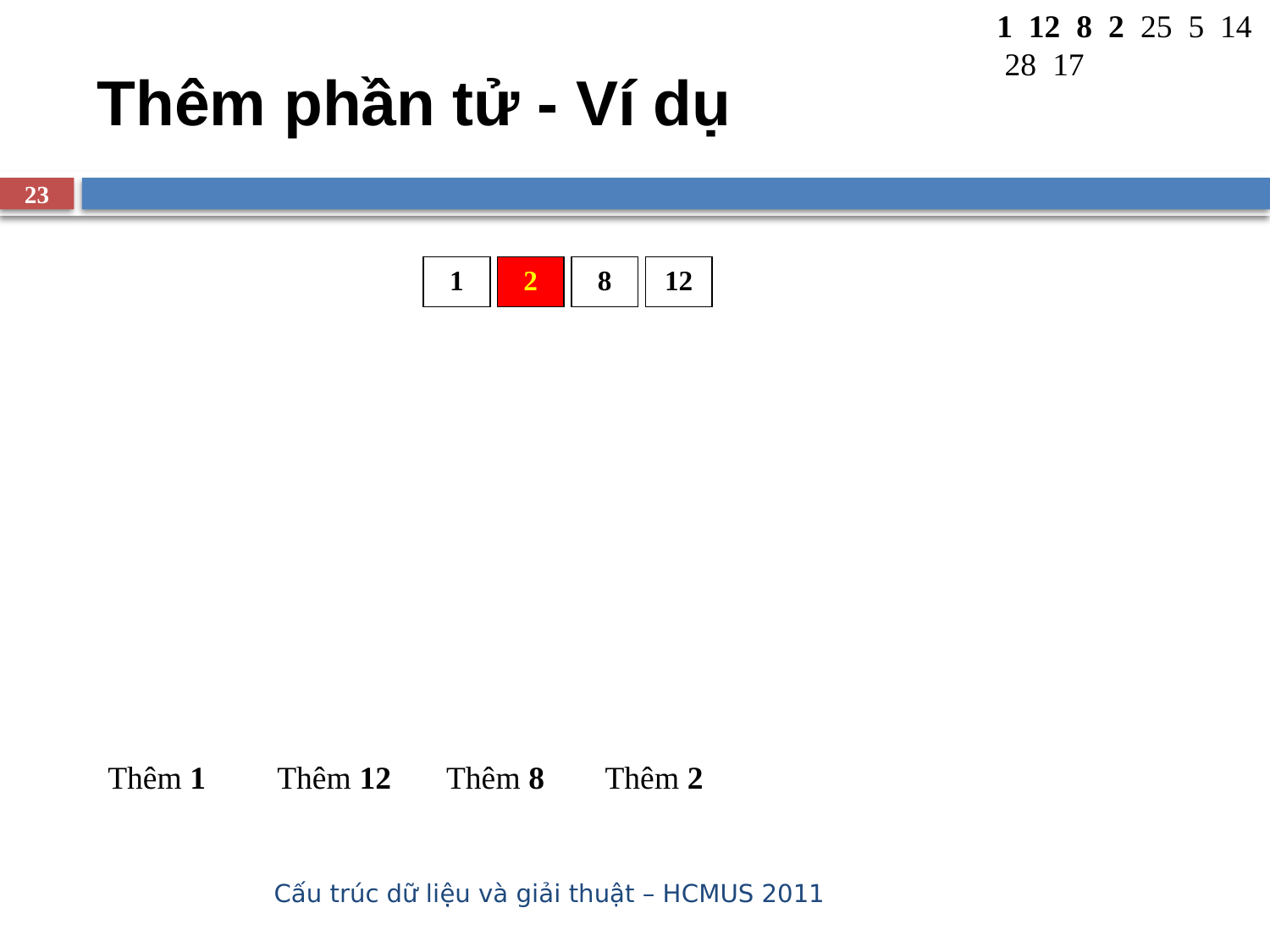

1  12  8  2  25  5  14  28  17
# Thêm phần tử - Ví dụ
23
1
1
1
1
12
8
2
12
8
12
Thêm 1
Thêm 12
Thêm 8
Thêm 2
Cấu trúc dữ liệu và giải thuật – HCMUS 2011